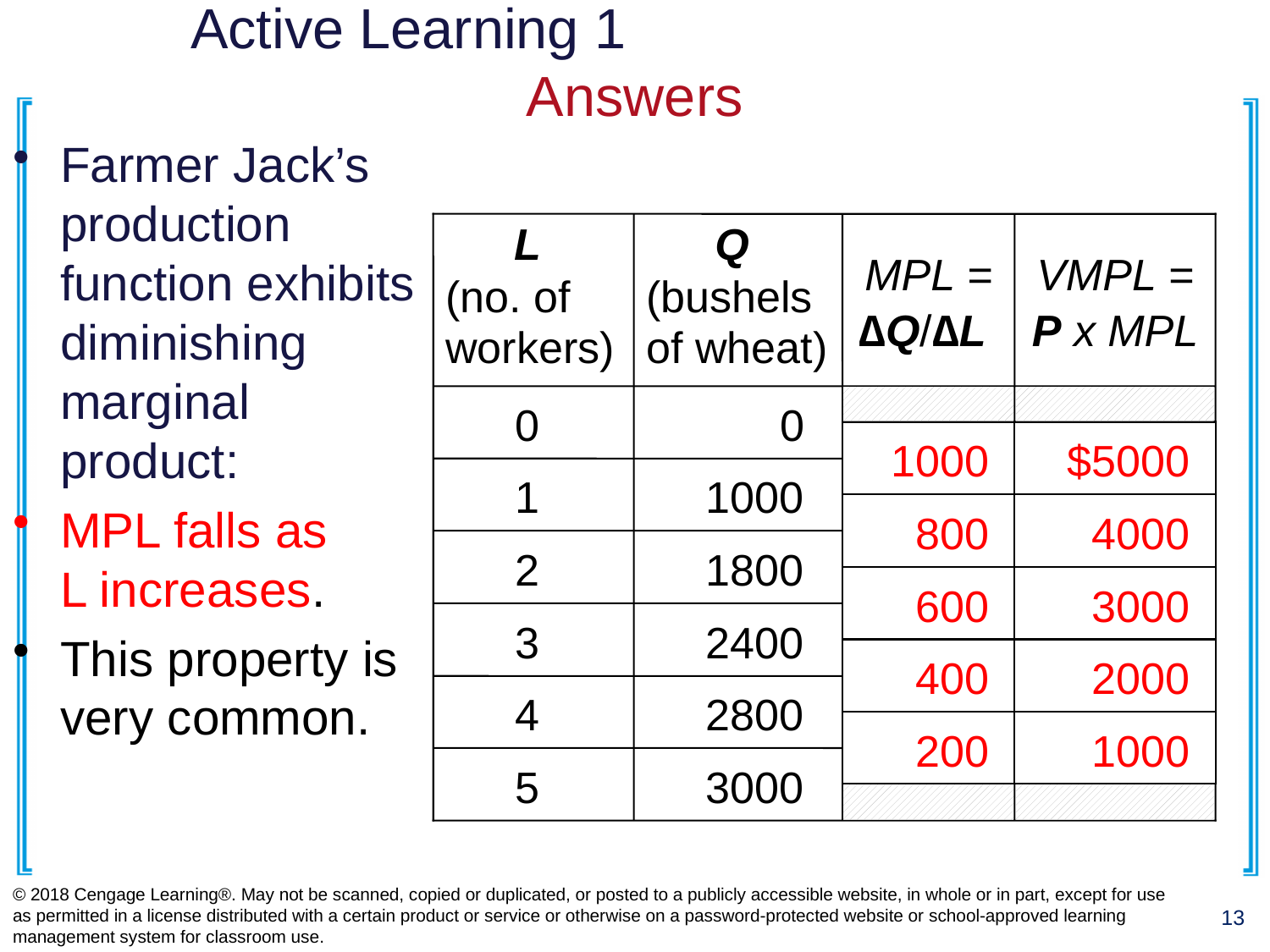

# Active Learning 1				Answers
Farmer Jack’s production function exhibits diminishing marginal product:
MPL falls as
L increases.
This property is very common.

L
(no. of workers)

Q
(bushels of wheat)

MPL = ∆Q/∆L

VMPL = P x MPL

0

0

1000
$5000
1

1000
800
4000
2

1800
600
3000
3

2400
400
2000
4

2800
200
1000
5

3000

© 2018 Cengage Learning®. May not be scanned, copied or duplicated, or posted to a publicly accessible website, in whole or in part, except for use as permitted in a license distributed with a certain product or service or otherwise on a password-protected website or school-approved learning management system for classroom use.
13